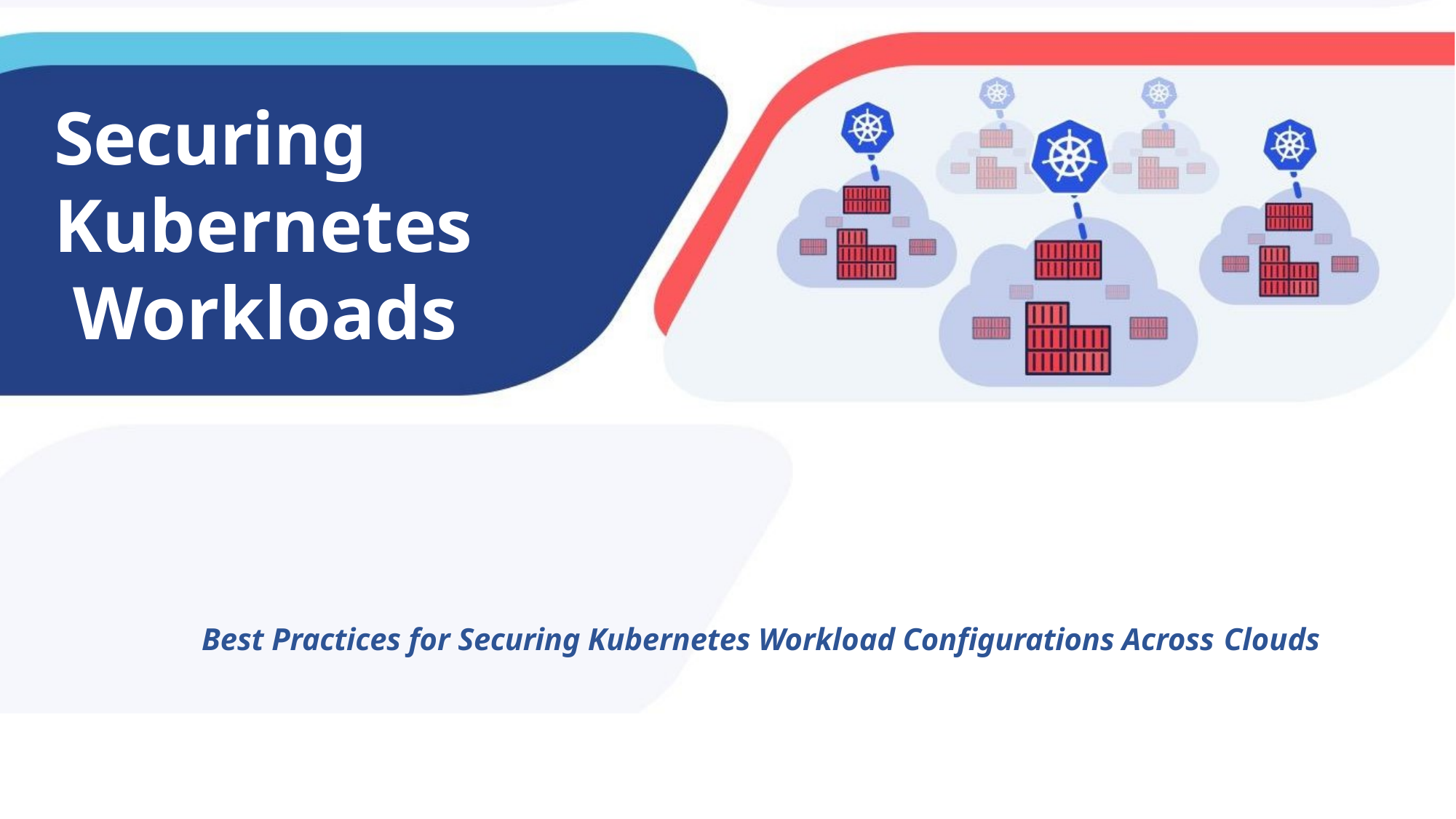

# Securing  Kubernetes  Workloads
Best Practices for Securing Kubernetes Workload Configurations Across Clouds